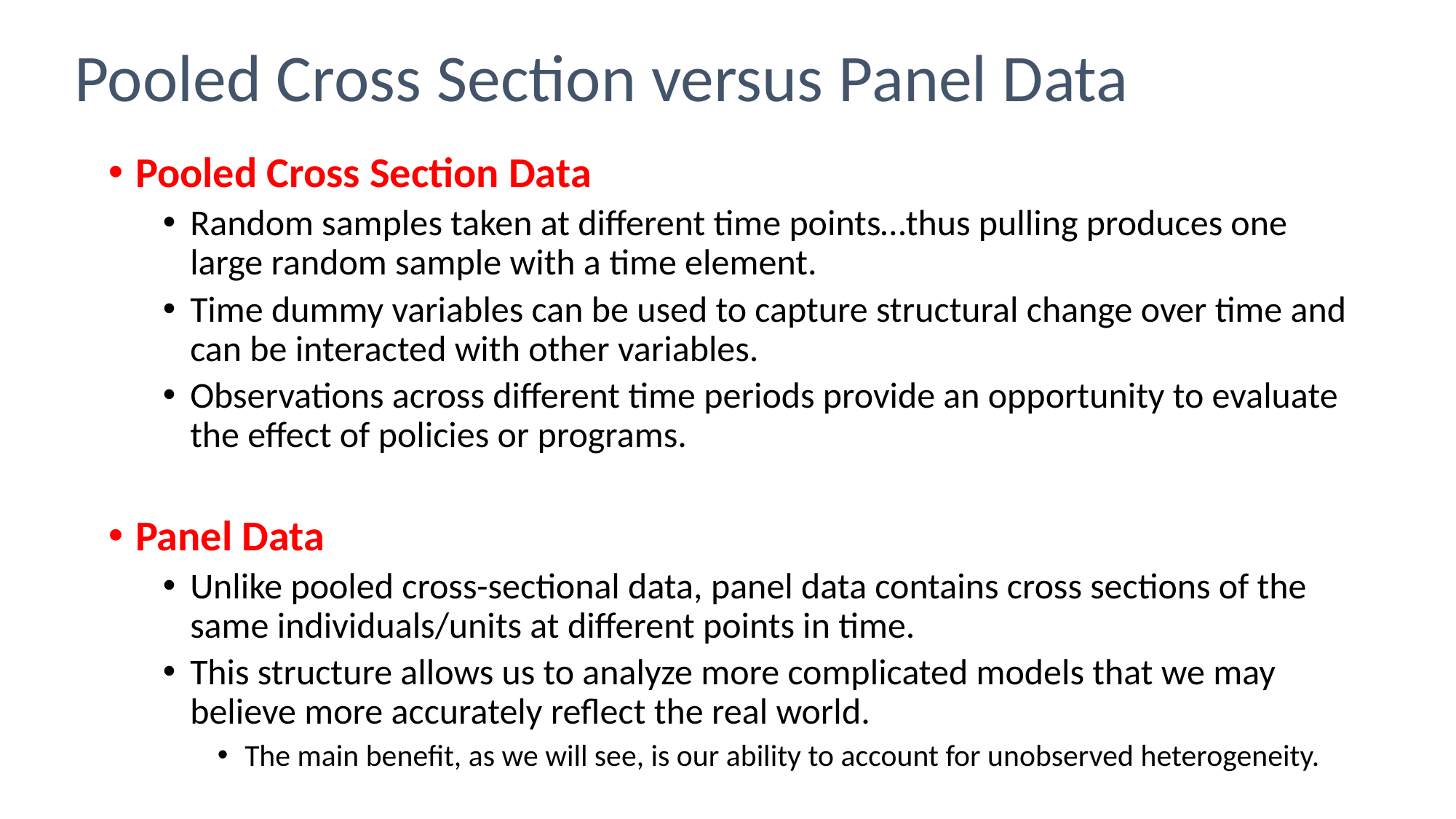

Pooled Cross Section versus Panel Data
Pooled Cross Section Data
Random samples taken at different time points…thus pulling produces one large random sample with a time element.
Time dummy variables can be used to capture structural change over time and can be interacted with other variables.
Observations across different time periods provide an opportunity to evaluate the effect of policies or programs.

Panel Data
Unlike pooled cross-sectional data, panel data contains cross sections of the same individuals/units at different points in time.
This structure allows us to analyze more complicated models that we may believe more accurately reflect the real world.
The main benefit, as we will see, is our ability to account for unobserved heterogeneity.